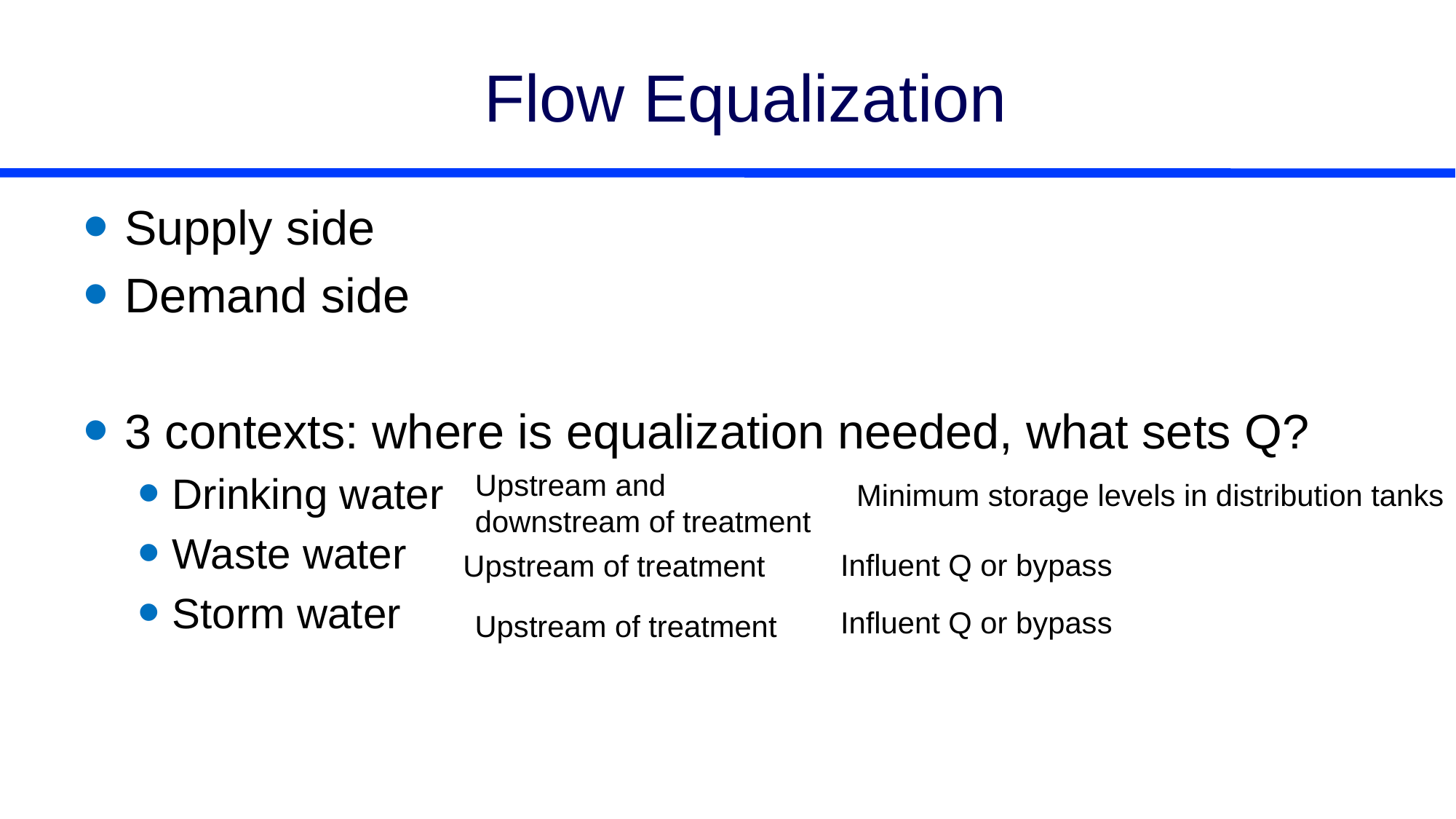

# Flow Equalization
Supply side
Demand side

3 contexts: where is equalization needed, what sets Q?
Drinking water
Waste water
Storm water

Upstream and downstream of treatment
Minimum storage levels in distribution tanks
Influent Q or bypass
Upstream of treatment
Influent Q or bypass
Upstream of treatment